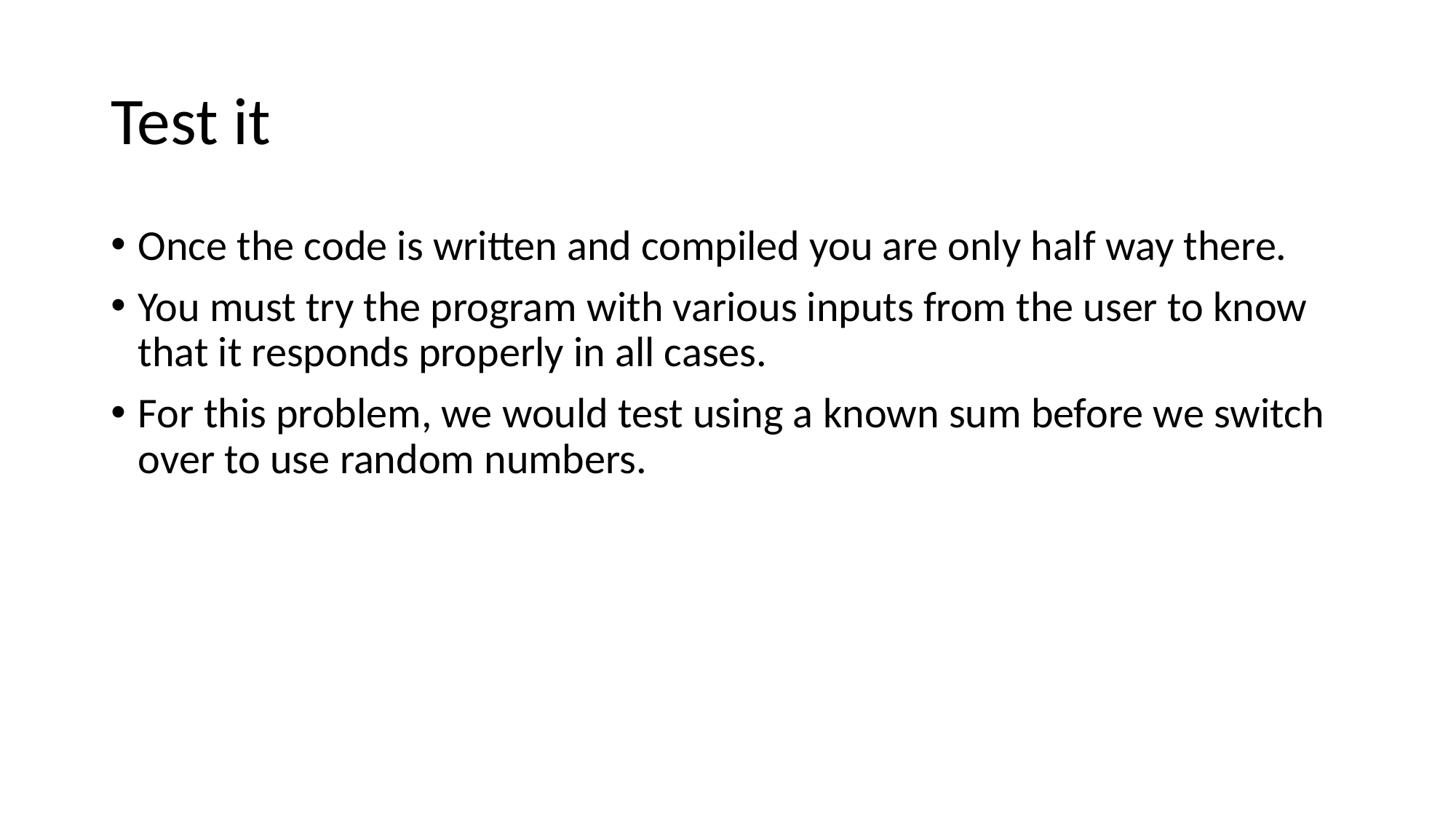

# Test it
Once the code is written and compiled you are only half way there.
You must try the program with various inputs from the user to know that it responds properly in all cases.
For this problem, we would test using a known sum before we switch over to use random numbers.